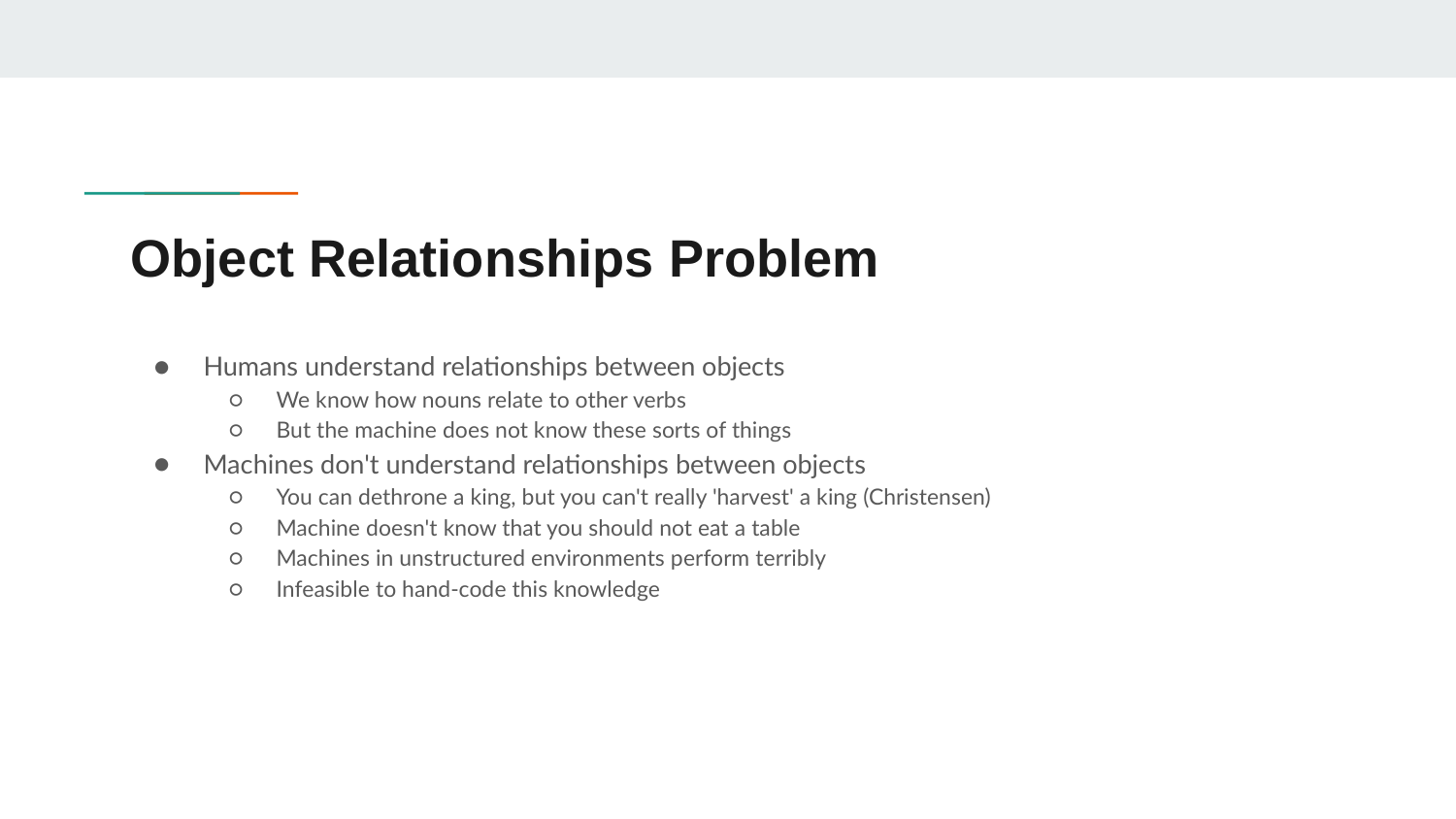

# Object Relationships Problem
Humans understand relationships between objects
We know how nouns relate to other verbs
But the machine does not know these sorts of things
Machines don't understand relationships between objects
You can dethrone a king, but you can't really 'harvest' a king (Christensen)
Machine doesn't know that you should not eat a table
Machines in unstructured environments perform terribly
Infeasible to hand-code this knowledge